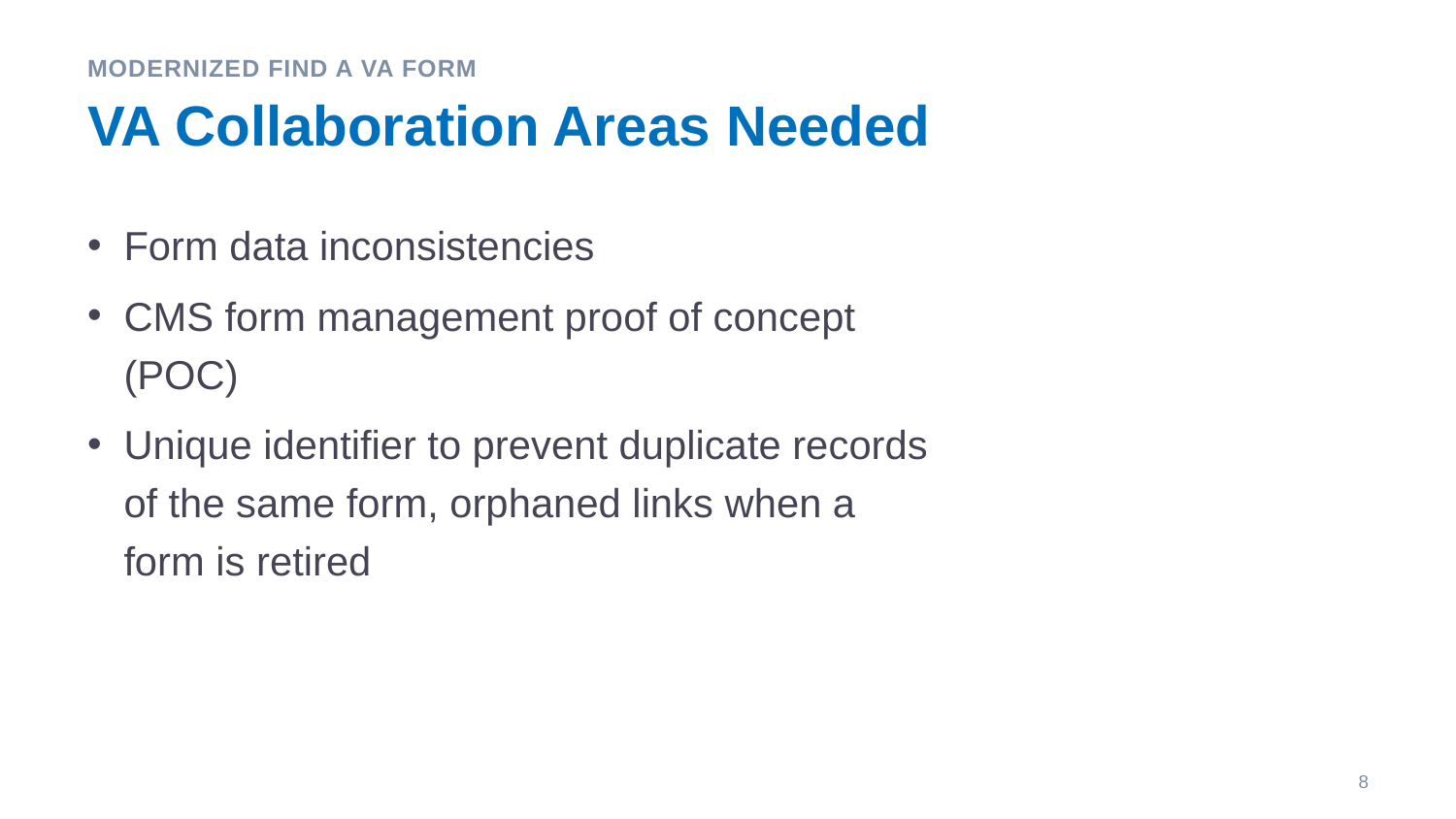

MODERNIZED Find a vA Form

# VA Collaboration Areas Needed
Form data inconsistencies
CMS form management proof of concept (POC)
Unique identifier to prevent duplicate records of the same form, orphaned links when a form is retired
8